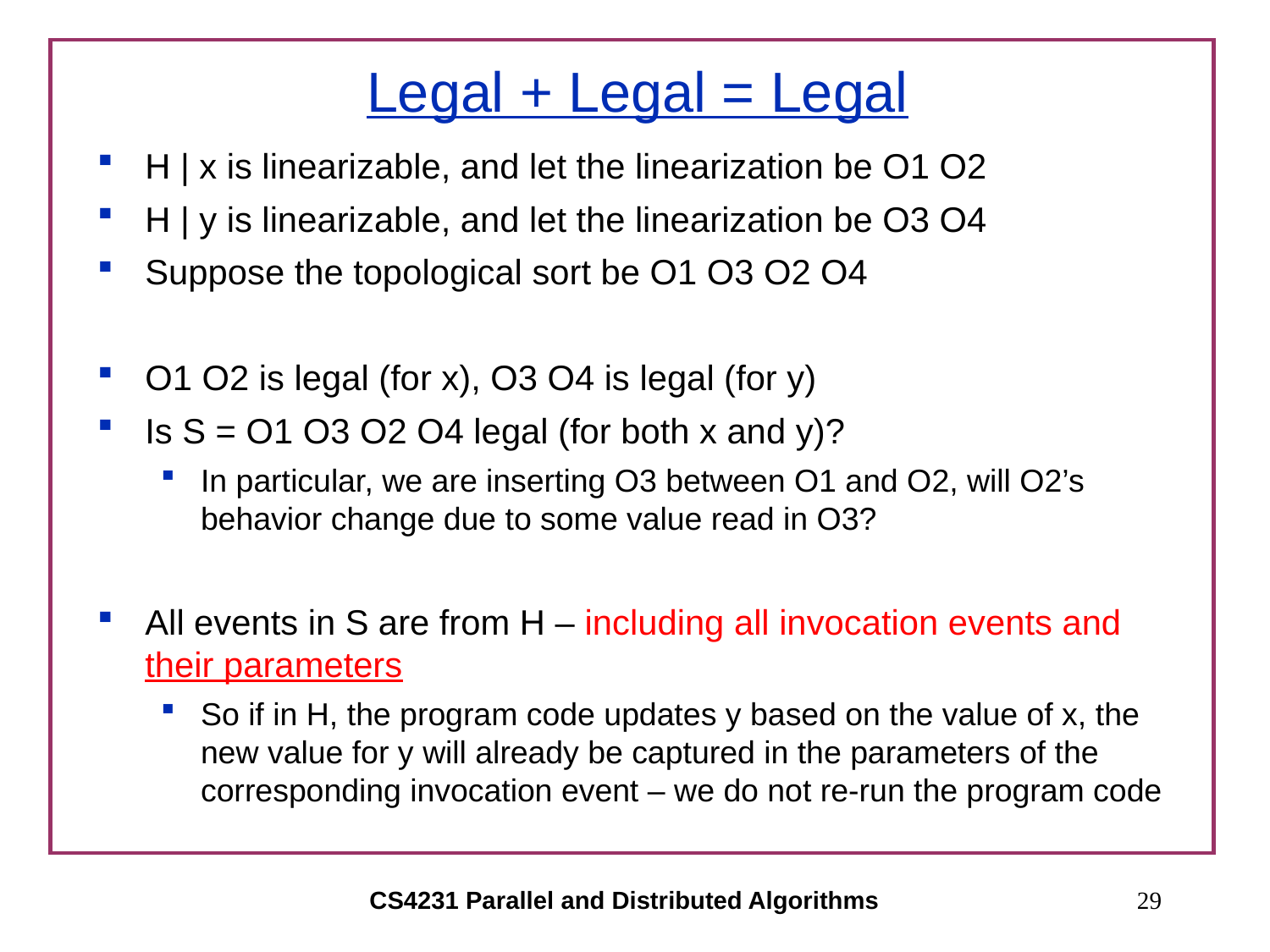

# Legal + Legal = Legal
H | x is linearizable, and let the linearization be O1 O2
H | y is linearizable, and let the linearization be O3 O4
Suppose the topological sort be O1 O3 O2 O4

O1 O2 is legal (for x), O3 O4 is legal (for y)
Is S = O1 O3 O2 O4 legal (for both x and y)?
In particular, we are inserting O3 between O1 and O2, will O2’s behavior change due to some value read in O3?

All events in S are from H – including all invocation events and their parameters
So if in H, the program code updates y based on the value of x, the new value for y will already be captured in the parameters of the corresponding invocation event – we do not re-run the program code
CS4231 Parallel and Distributed Algorithms
29